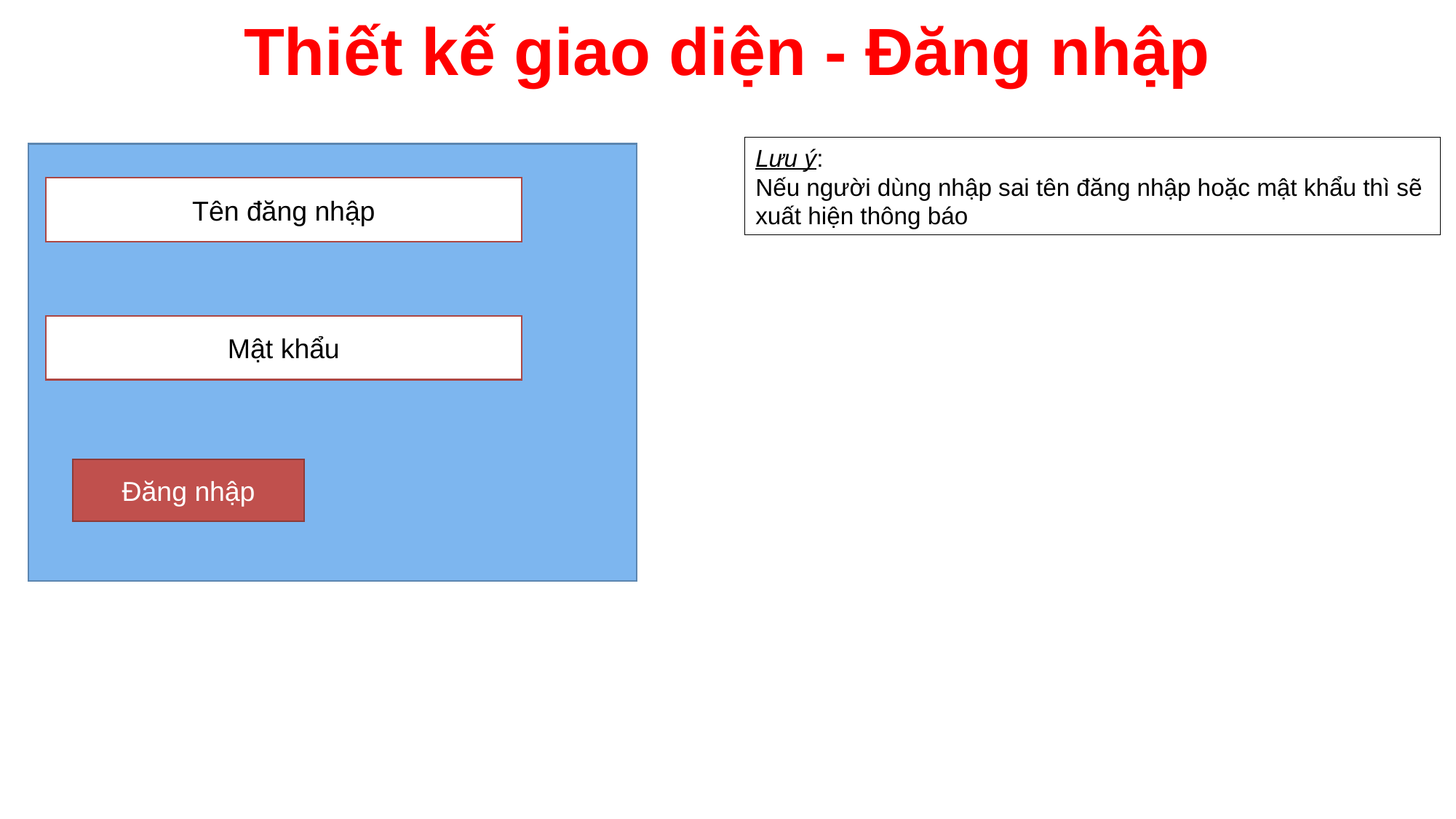

# Thiết kế giao diện - Đăng nhập
Lưu ý:
Nếu người dùng nhập sai tên đăng nhập hoặc mật khẩu thì sẽ xuất hiện thông báo

Tên đăng nhập
Mật khẩu
Cập nhật ngoại ngữ
Hình
Đăng nhập